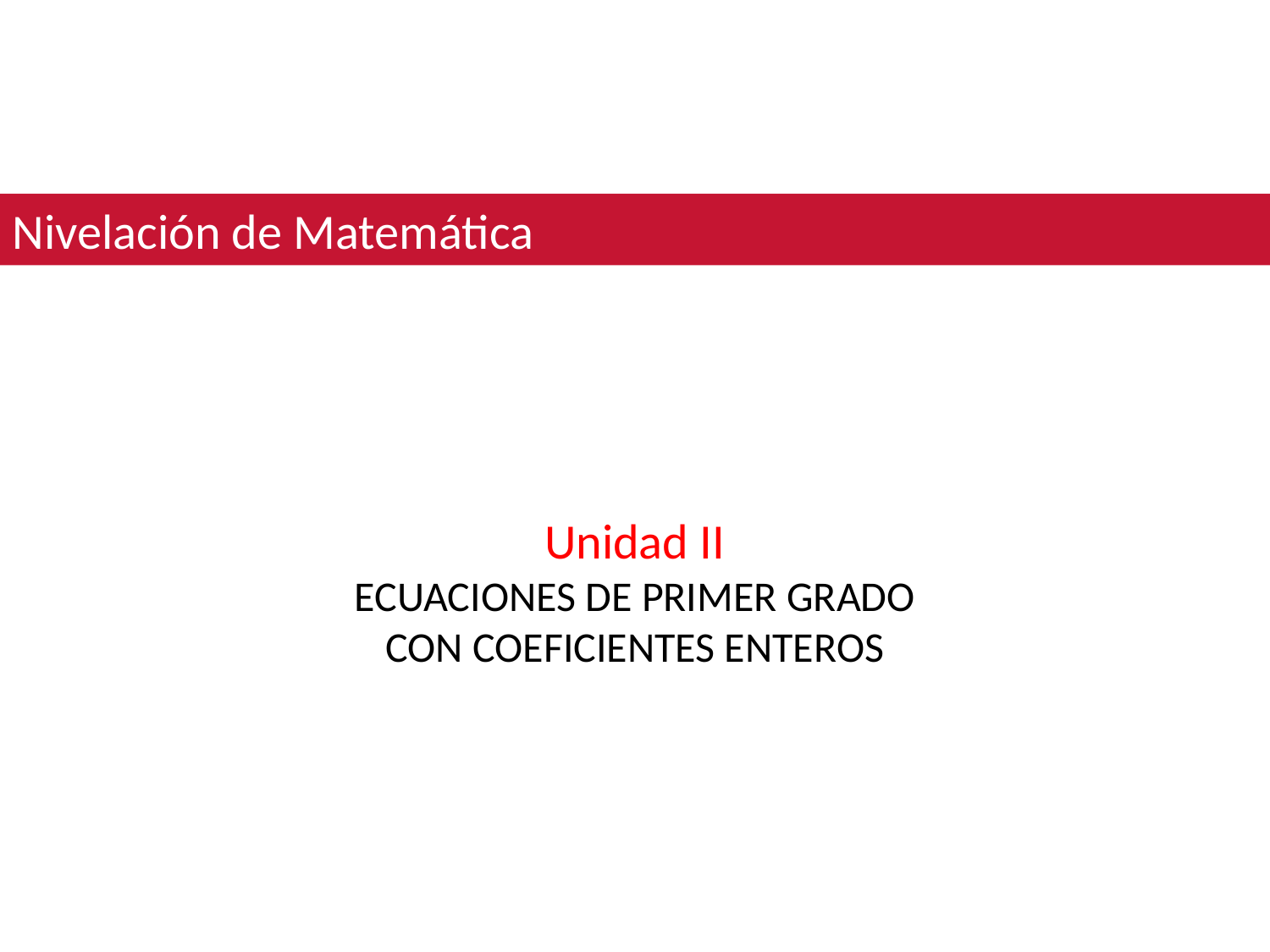

Nivelación de Matemática
Unidad II
ECUACIONES DE PRIMER GRADO
CON COEFICIENTES ENTEROS